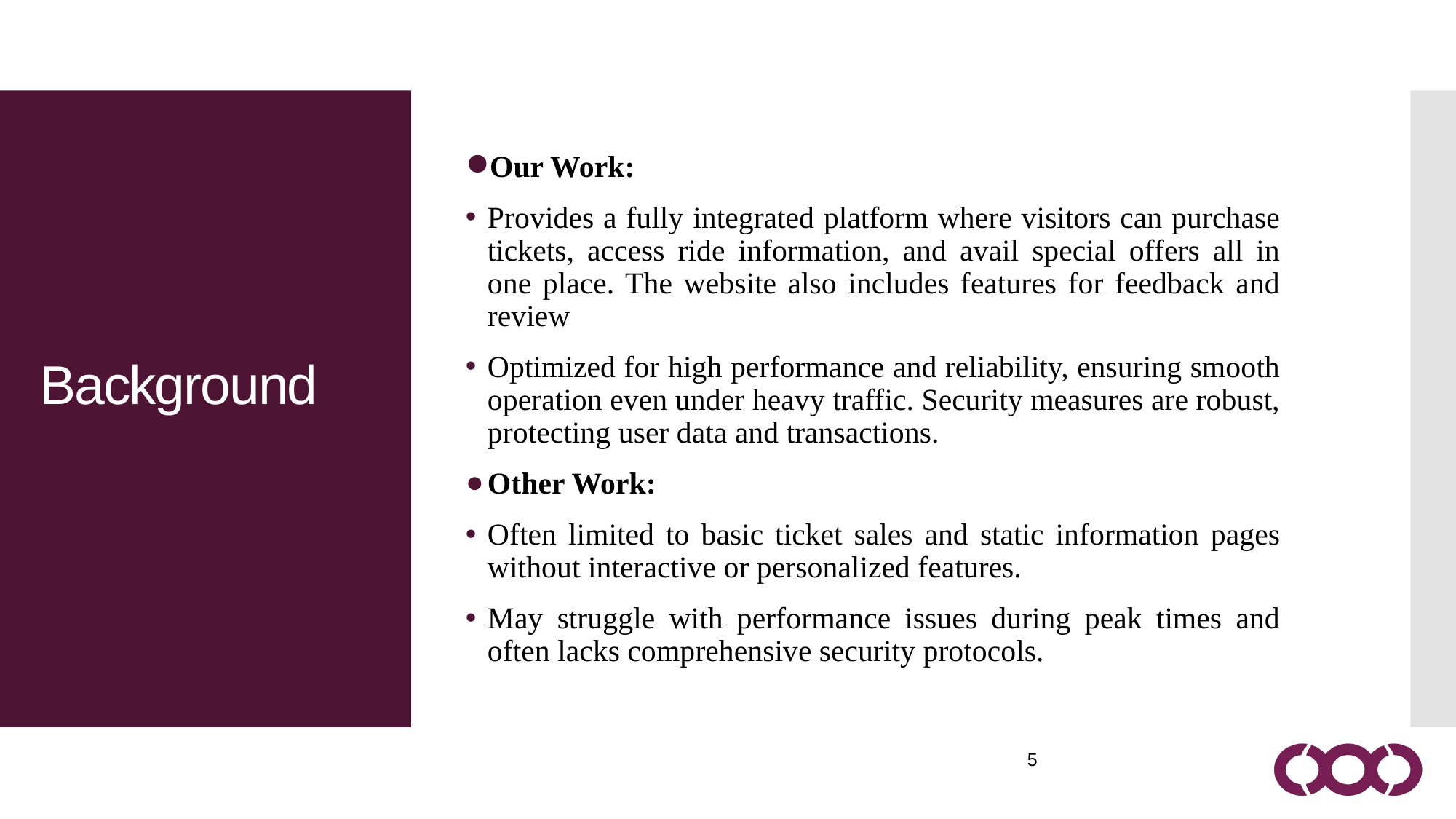

5
Our Work:
Provides a fully integrated platform where visitors can purchase tickets, access ride information, and avail special offers all in one place. The website also includes features for feedback and review
Optimized for high performance and reliability, ensuring smooth operation even under heavy traffic. Security measures are robust, protecting user data and transactions.
Other Work:
Often limited to basic ticket sales and static information pages without interactive or personalized features.
May struggle with performance issues during peak times and often lacks comprehensive security protocols.
Background